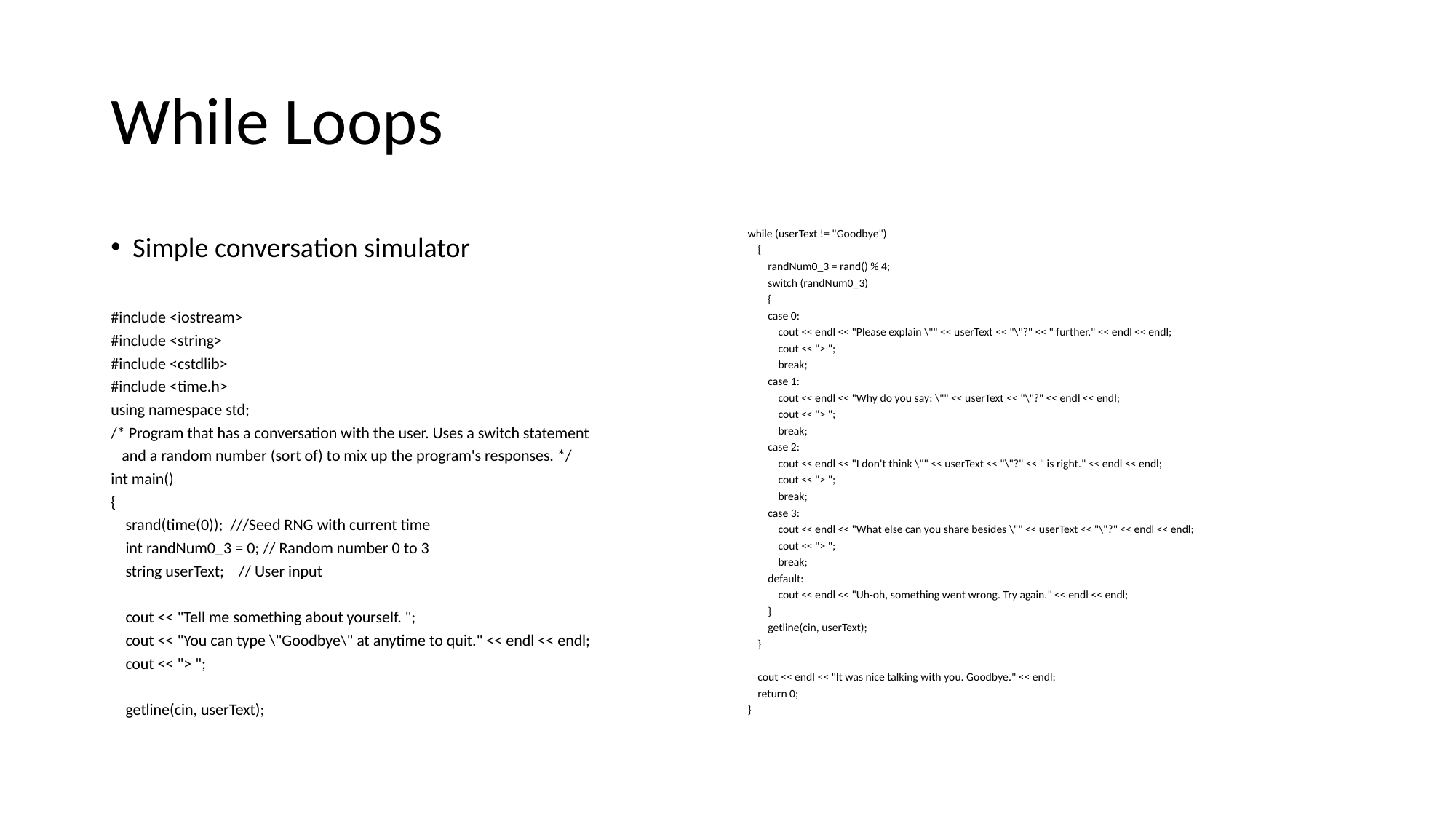

# While Loops
Simple conversation simulator

#include <iostream>
#include <string>
#include <cstdlib>
#include <time.h>
using namespace std;
/* Program that has a conversation with the user. Uses a switch statement
   and a random number (sort of) to mix up the program's responses. */
int main()
{
    srand(time(0));  ///Seed RNG with current time
    int randNum0_3 = 0; // Random number 0 to 3
    string userText;    // User input

    cout << "Tell me something about yourself. ";
    cout << "You can type \"Goodbye\" at anytime to quit." << endl << endl;
    cout << "> ";

    getline(cin, userText);

while (userText != "Goodbye")
    {
        randNum0_3 = rand() % 4;
        switch (randNum0_3)
        {
        case 0:
            cout << endl << "Please explain \"" << userText << "\"?" << " further." << endl << endl;
            cout << "> ";
            break;
        case 1:
            cout << endl << "Why do you say: \"" << userText << "\"?" << endl << endl;
            cout << "> ";
            break;
        case 2:
            cout << endl << "I don't think \"" << userText << "\"?" << " is right." << endl << endl;
            cout << "> ";
            break;
        case 3:
            cout << endl << "What else can you share besides \"" << userText << "\"?" << endl << endl;
            cout << "> ";
            break;
        default:
            cout << endl << "Uh-oh, something went wrong. Try again." << endl << endl;
        }
        getline(cin, userText);
    }

    cout << endl << "It was nice talking with you. Goodbye." << endl;
    return 0;
}